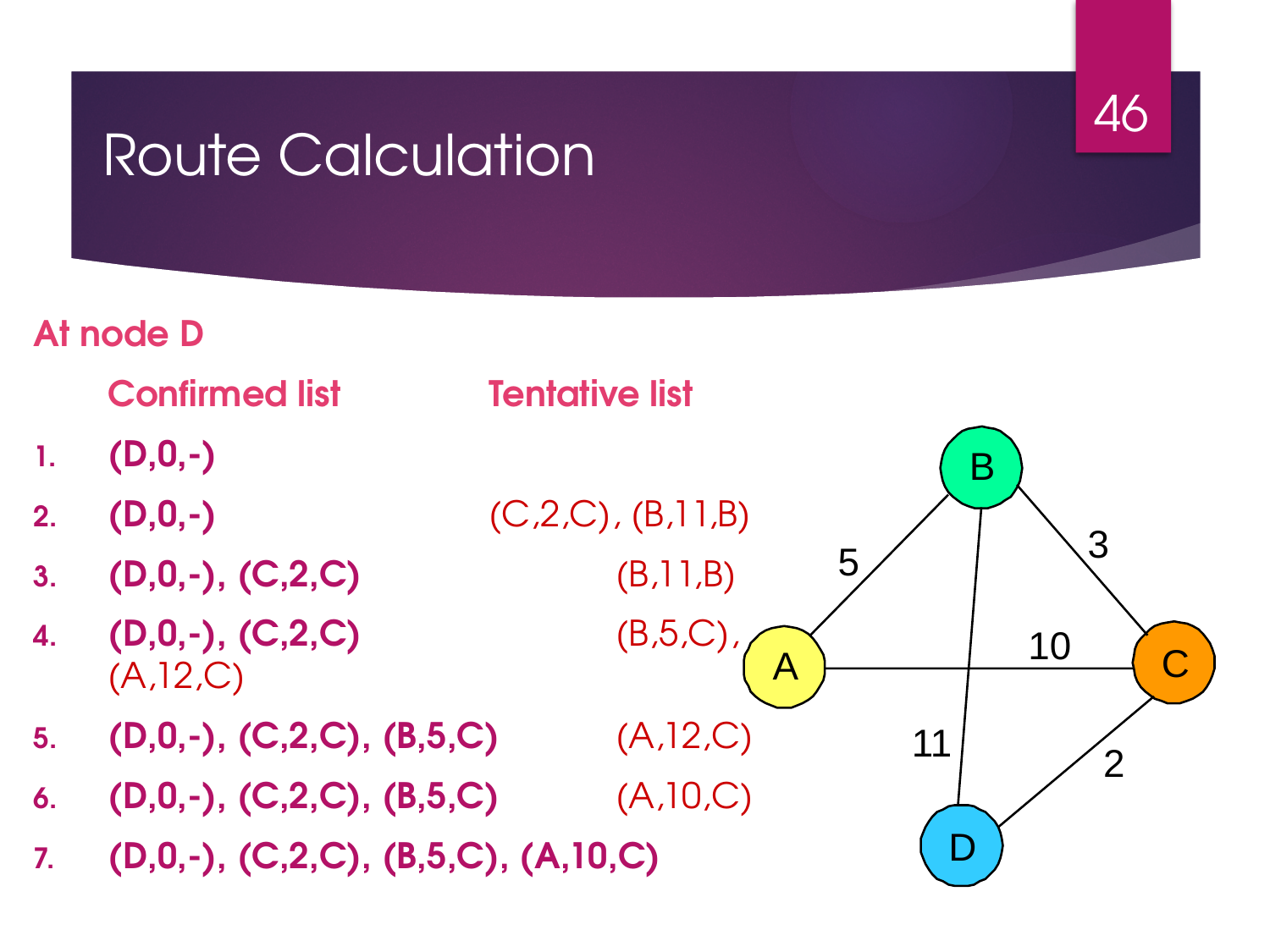

46
# Route Calculation
At node D
	Confirmed list		Tentative list
(D,0,-)
(D,0,-)			(C,2,C), (B,11,B)
(D,0,-), (C,2,C)		(B,11,B)
(D,0,-), (C,2,C)		(B,5,C), (A,12,C)
(D,0,-), (C,2,C), (B,5,C)	(A,12,C)
(D,0,-), (C,2,C), (B,5,C)	(A,10,C)
(D,0,-), (C,2,C), (B,5,C), (A,10,C)

B

3
5
10

C
A

11
2

D